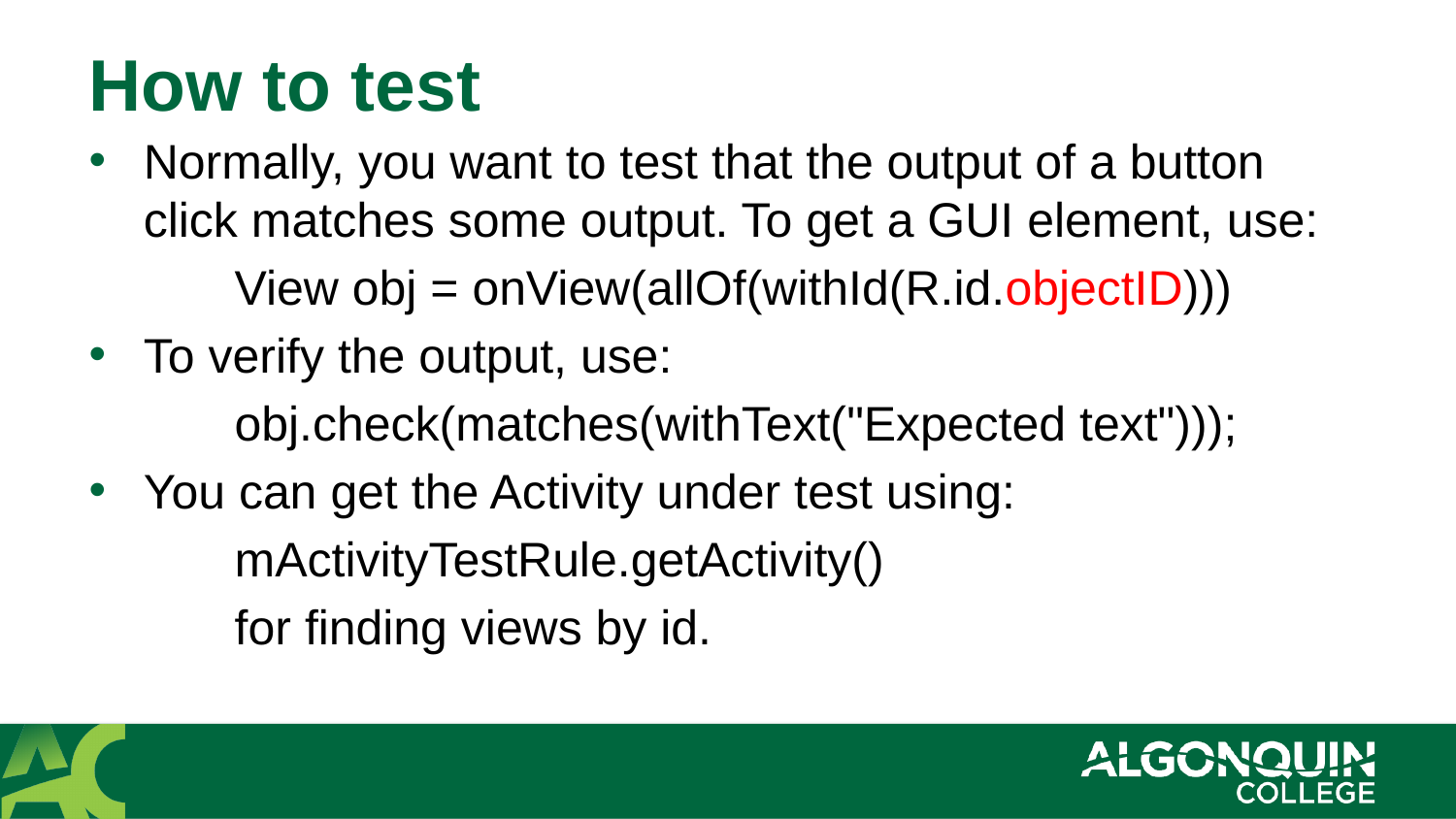

# How to test
Normally, you want to test that the output of a button click matches some output. To get a GUI element, use:
	View obj = onView(allOf(withId(R.id.objectID)))
To verify the output, use:
	obj.check(matches(withText("Expected text")));
You can get the Activity under test using:
	mActivityTestRule.getActivity()
	for finding views by id.